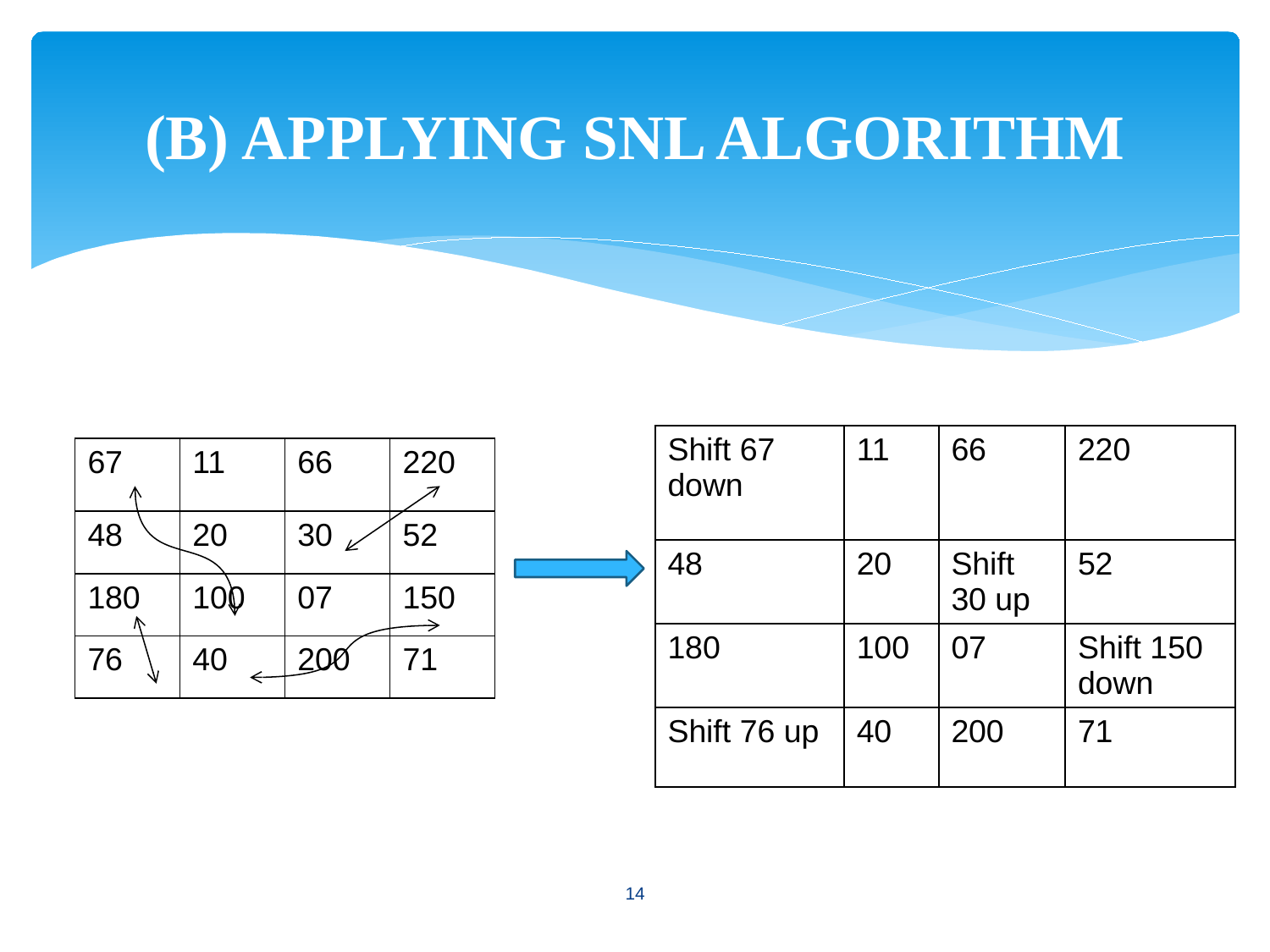

# (B) APPLYING SNL ALGORITHM
| Shift 67 down | 11 | 66 | 220 |
| --- | --- | --- | --- |
| 48 | 20 | Shift 30 up | 52 |
| 180 | 100 | 07 | Shift 150 down |
| Shift 76 up | 40 | 200 | 71 |
| 67 | 11 | 66 | 220 |
| --- | --- | --- | --- |
| 48 | 20 | 30 | 52 |
| 180 | 100 | 07 | 150 |
| 76 | 40 | 200 | 71 |

14